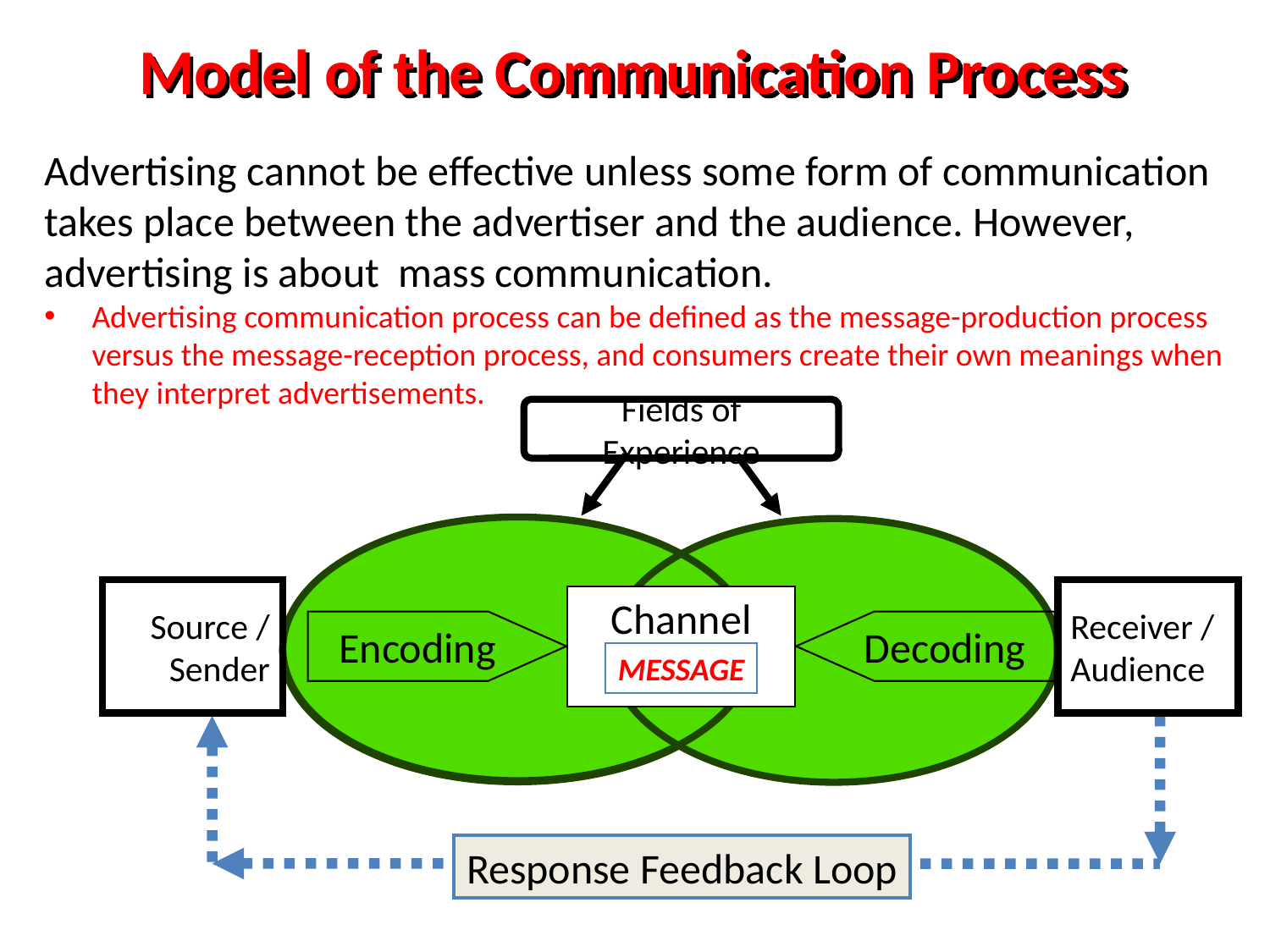

# Model of the Communication Process
Advertising cannot be effective unless some form of communication takes place between the advertiser and the audience. However, advertising is about  mass communication.
Advertising communication process can be defined as the message-production process versus the message-reception process, and consumers create their own meanings when they interpret advertisements.

Fields of Experience

Source /
Sender
Receiver /
Audience
Channel

MESSAGE
Encoding
Decoding

Response Feedback Loop